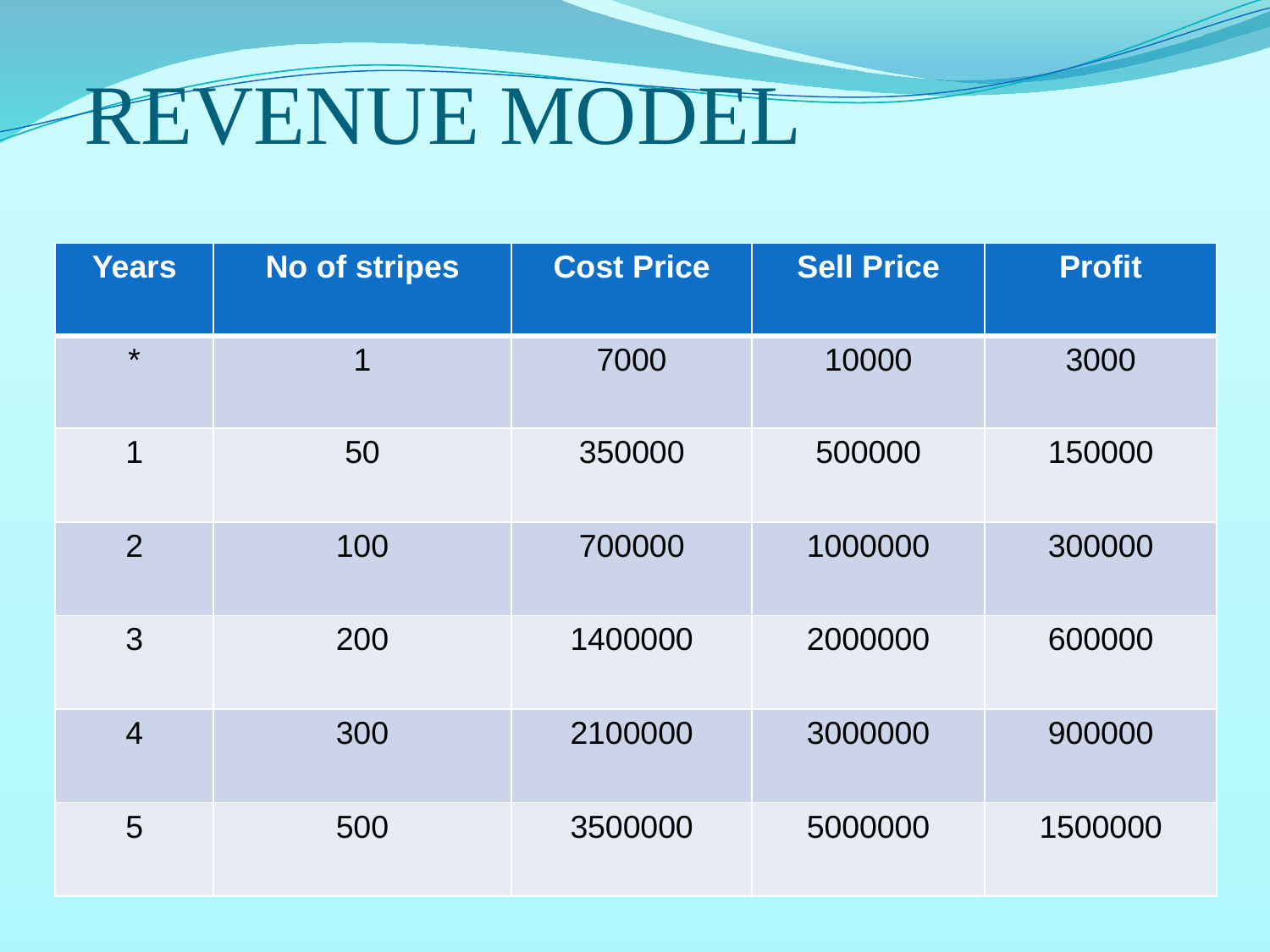

# REVENUE MODEL
| Years | No of stripes | Cost Price | Sell Price | Profit |
| --- | --- | --- | --- | --- |
| \* | 1 | 7000 | 10000 | 3000 |
| 1 | 50 | 350000 | 500000 | 150000 |
| 2 | 100 | 700000 | 1000000 | 300000 |
| 3 | 200 | 1400000 | 2000000 | 600000 |
| 4 | 300 | 2100000 | 3000000 | 900000 |
| 5 | 500 | 3500000 | 5000000 | 1500000 |